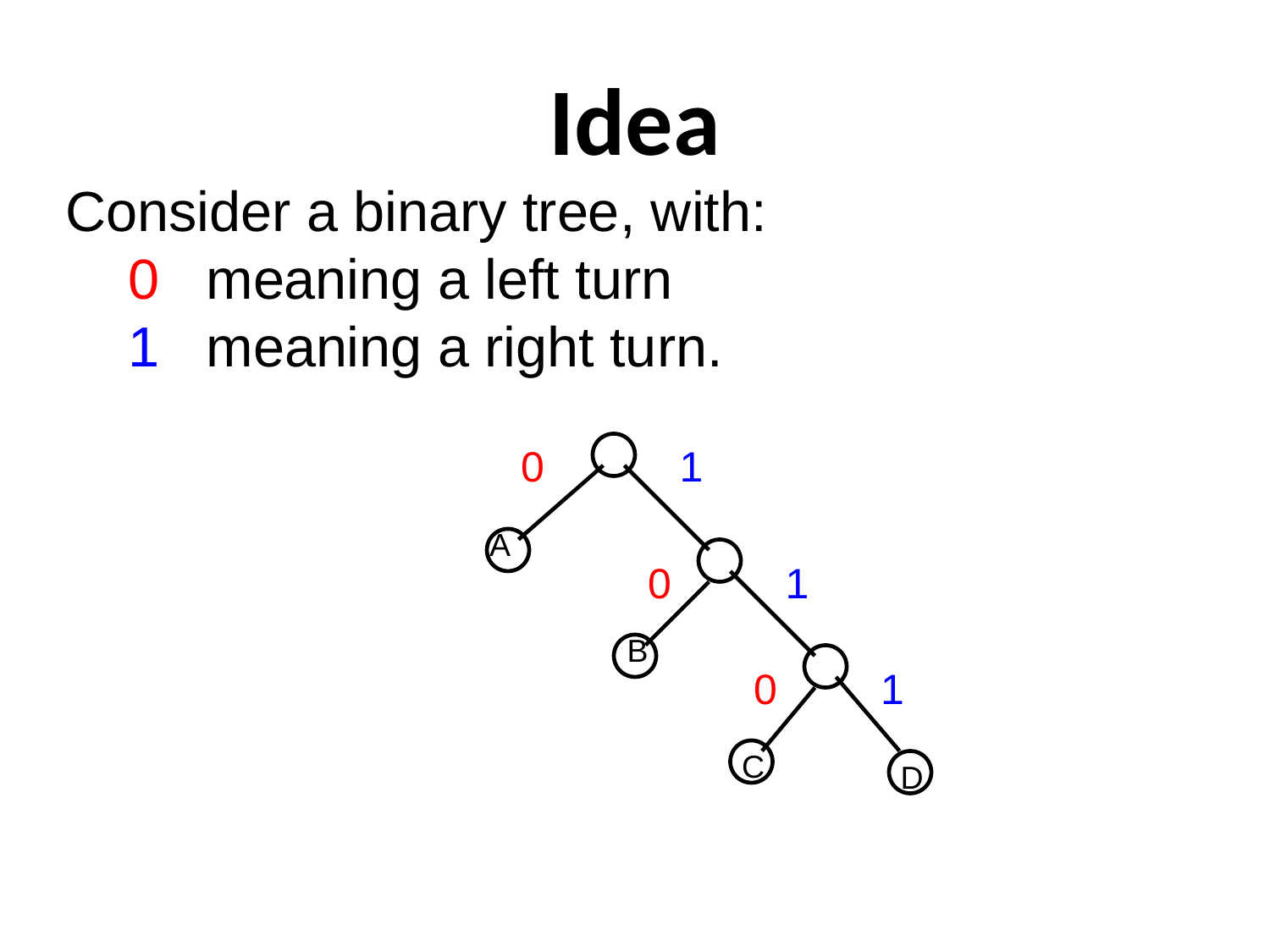

# Idea
Consider a binary tree, with:
    0   meaning a left turn
    1   meaning a right turn.

0

1

A

0
1

B

0
1

C

D